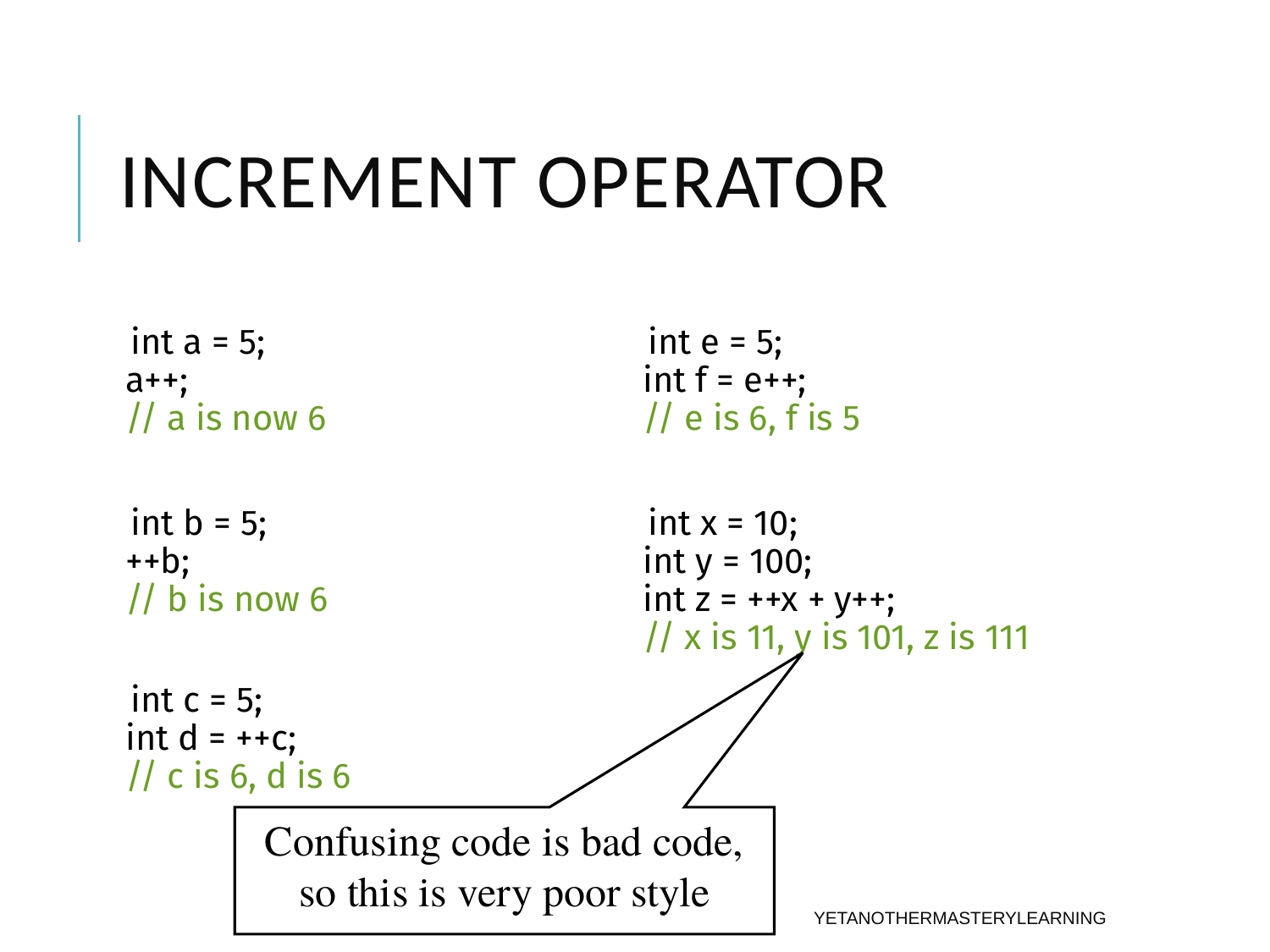

# increment operator
int a = 5;
a++;
// a is now 6
int b = 5;
++b;
// b is now 6
int c = 5;
int d = ++c;
// c is 6, d is 6

int e = 5;
int f = e++;
// e is 6, f is 5
int x = 10;
int y = 100;
int z = ++x + y++;
// x is 11, y is 101, z is 111

Confusing code is bad code, so this is very poor style
yetanothermasterylearning